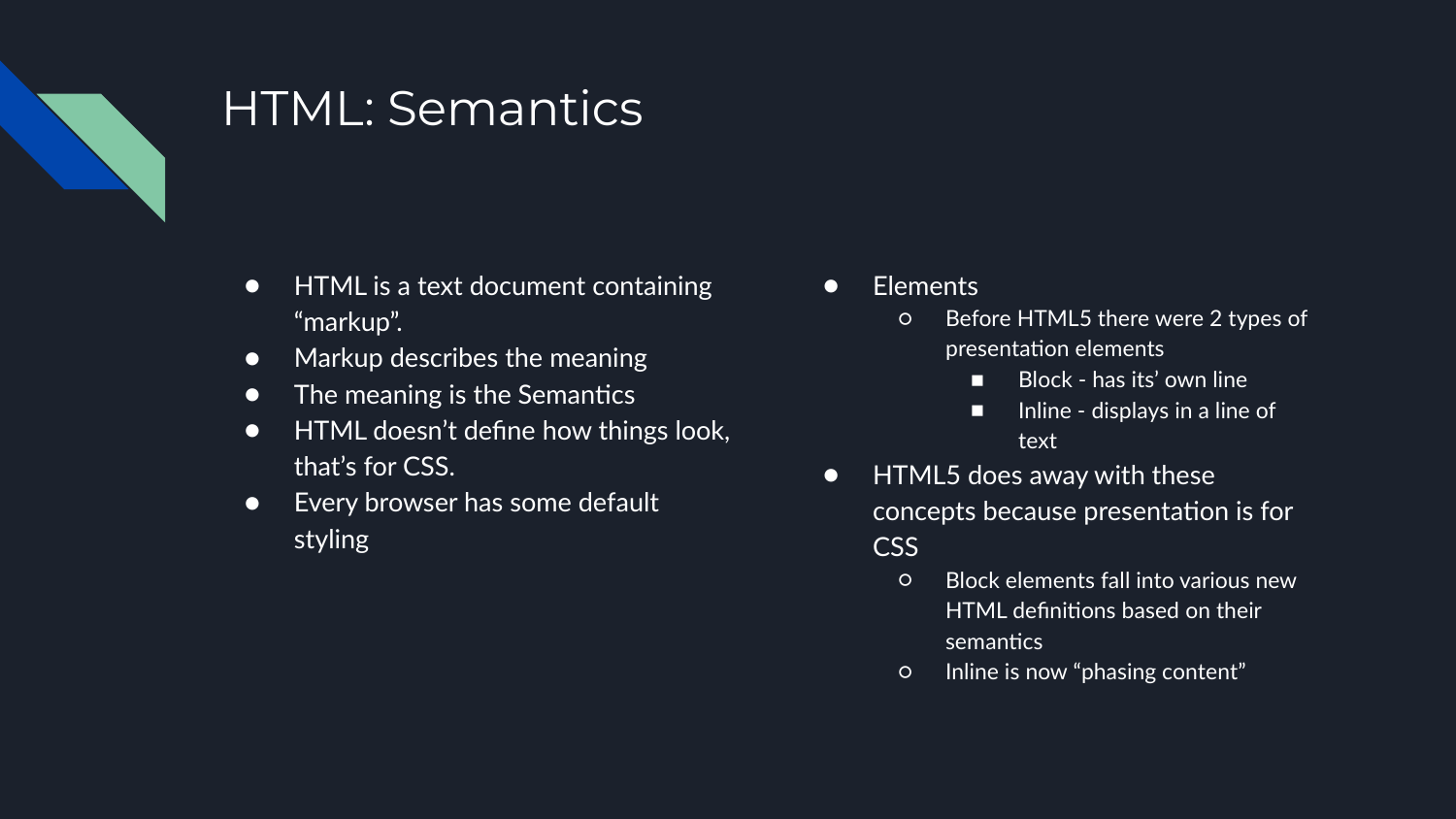

# HTML: Semantics
HTML is a text document containing “markup”.
Markup describes the meaning
The meaning is the Semantics
HTML doesn’t define how things look, that’s for CSS.
Every browser has some default styling
Elements
Before HTML5 there were 2 types of presentation elements
Block - has its’ own line
Inline - displays in a line of text
HTML5 does away with these concepts because presentation is for CSS
Block elements fall into various new HTML definitions based on their semantics
Inline is now “phasing content”